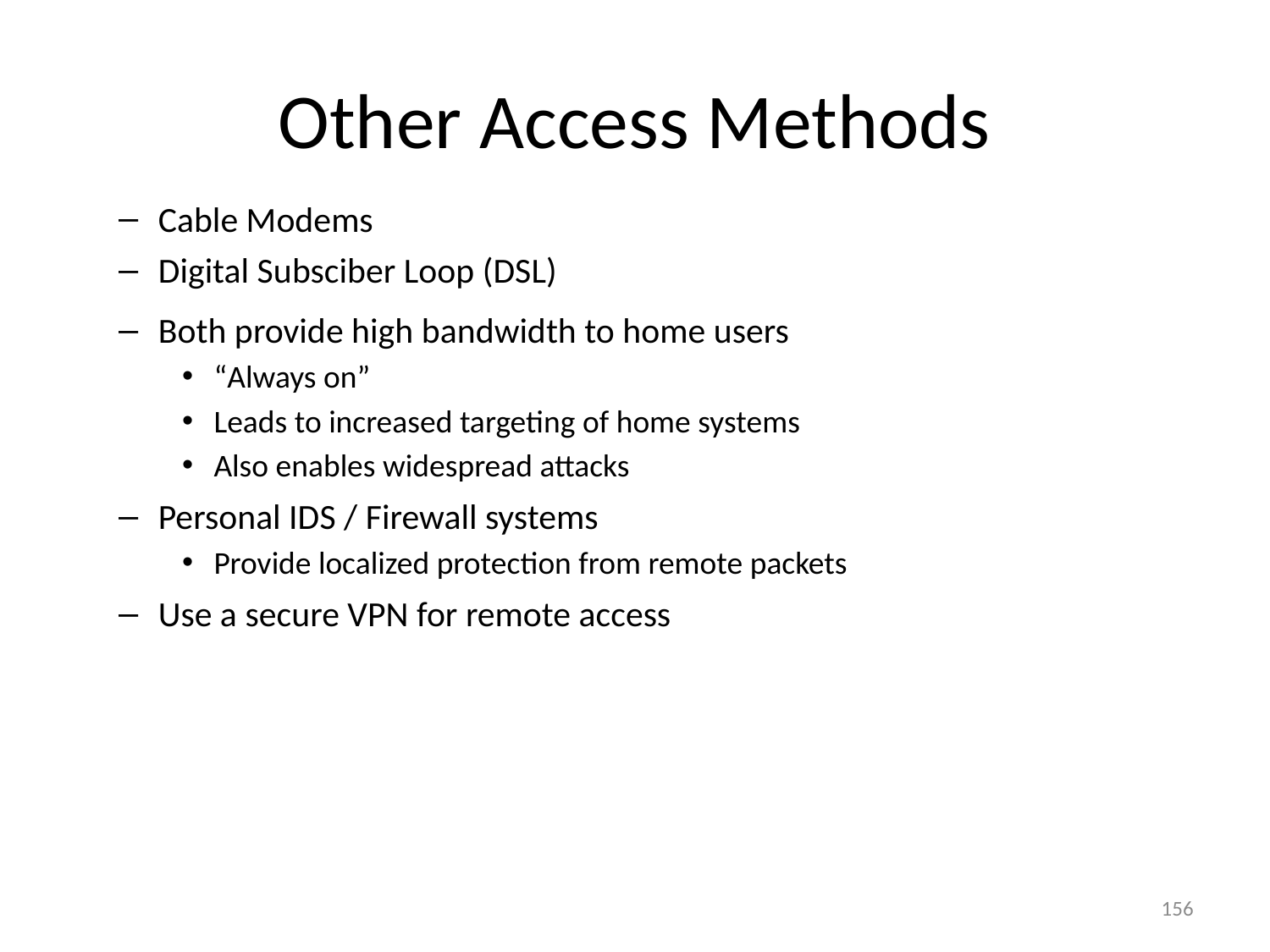

# Other Access Methods
Cable Modems
Digital Subsciber Loop (DSL)
Both provide high bandwidth to home users
“Always on”
Leads to increased targeting of home systems
Also enables widespread attacks
Personal IDS / Firewall systems
Provide localized protection from remote packets
Use a secure VPN for remote access
156